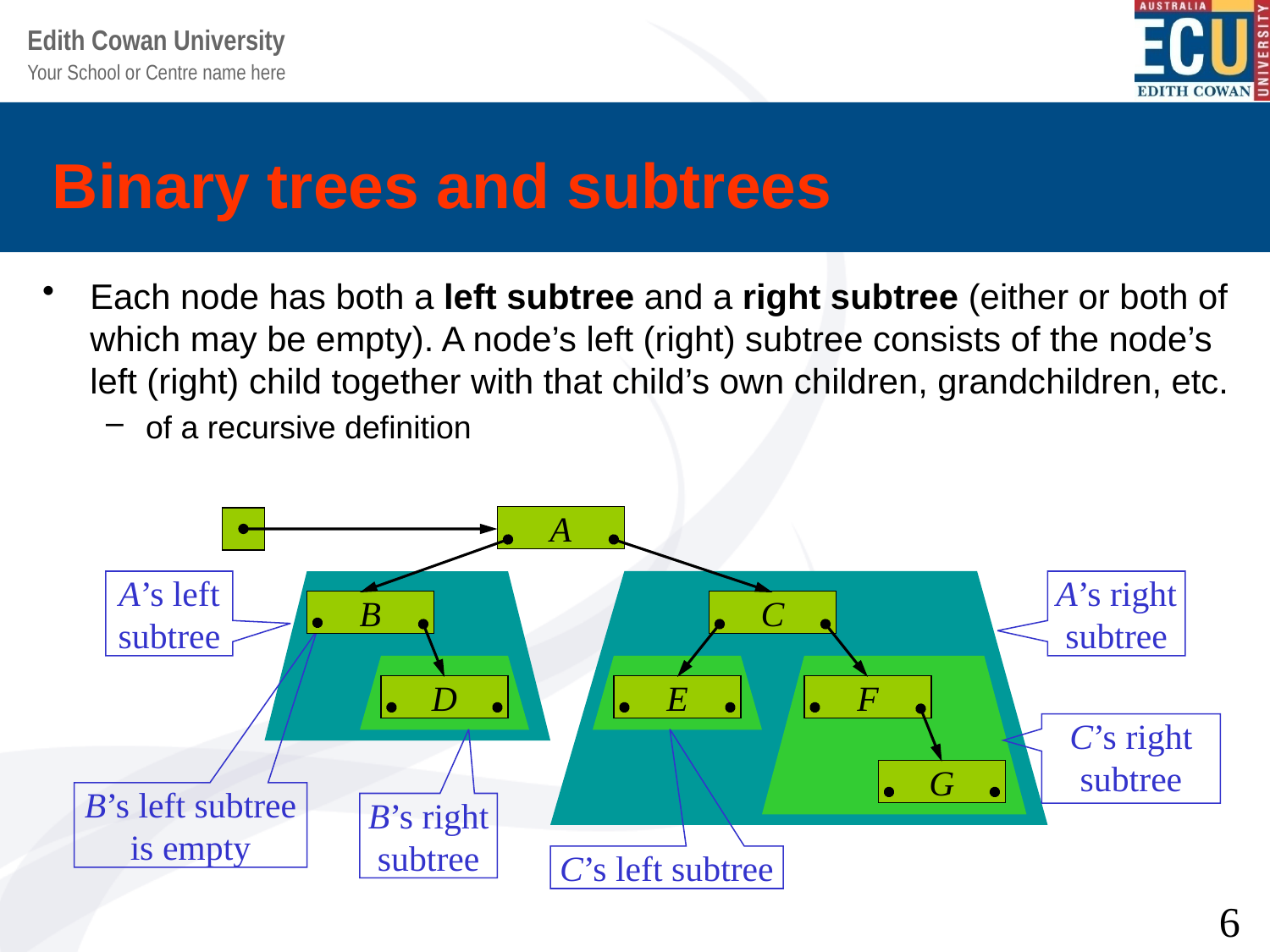

# Binary trees and subtrees
Each node has both a left subtree and a right subtree (either or both of which may be empty). A node’s left (right) subtree consists of the node’s left (right) child together with that child’s own children, grandchildren, etc.
of a recursive definition
A

A’s left subtree

A’s right subtree
B
C

D
E
F

C’s right subtree
G
B’s left subtree is empty

B’s right subtree
C’s left subtree
6